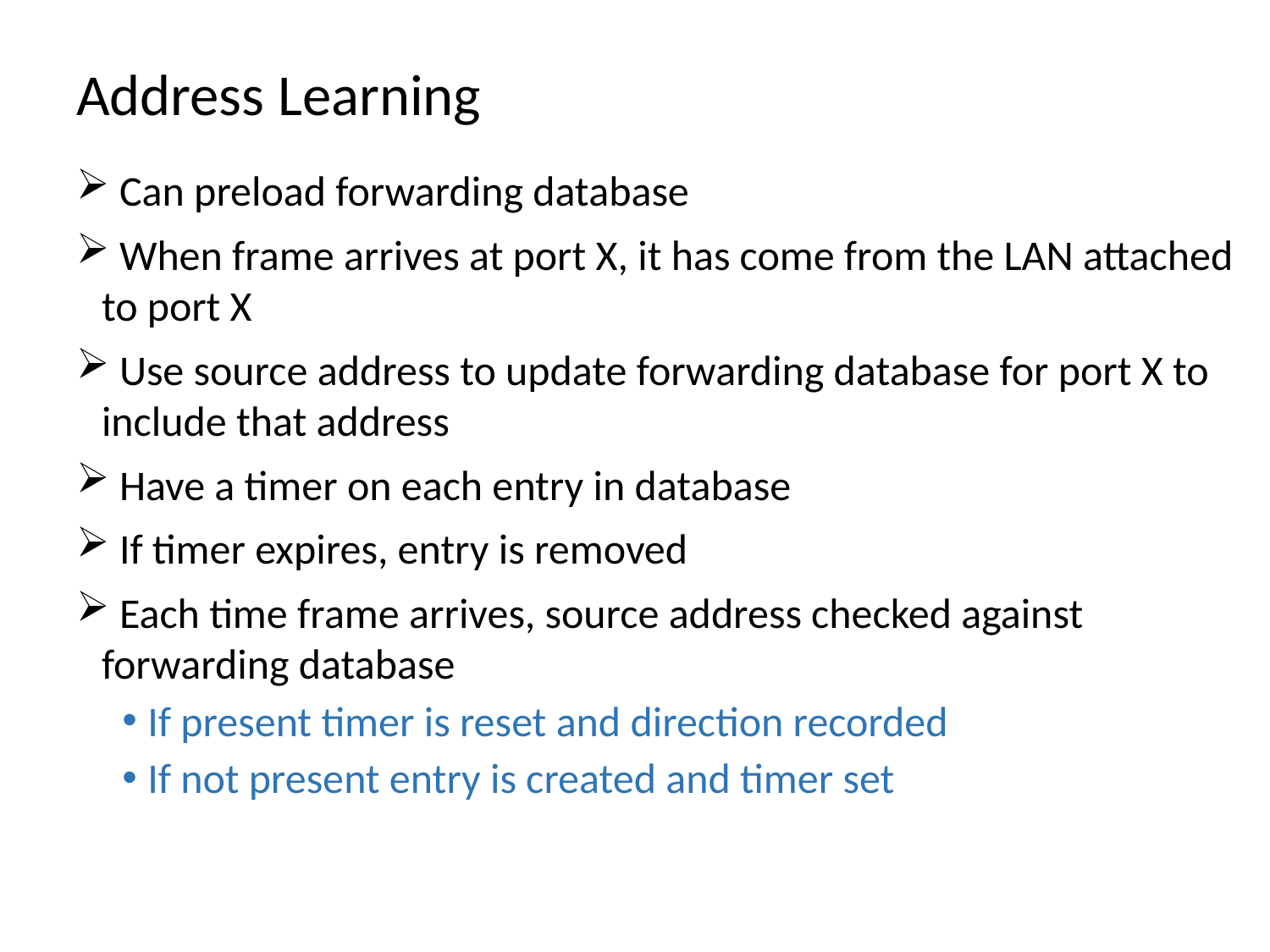

# Address Learning
 Can preload forwarding database
 When frame arrives at port X, it has come from the LAN attached to port X
 Use source address to update forwarding database for port X to include that address
 Have a timer on each entry in database
 If timer expires, entry is removed
 Each time frame arrives, source address checked against forwarding database
If present timer is reset and direction recorded
If not present entry is created and timer set